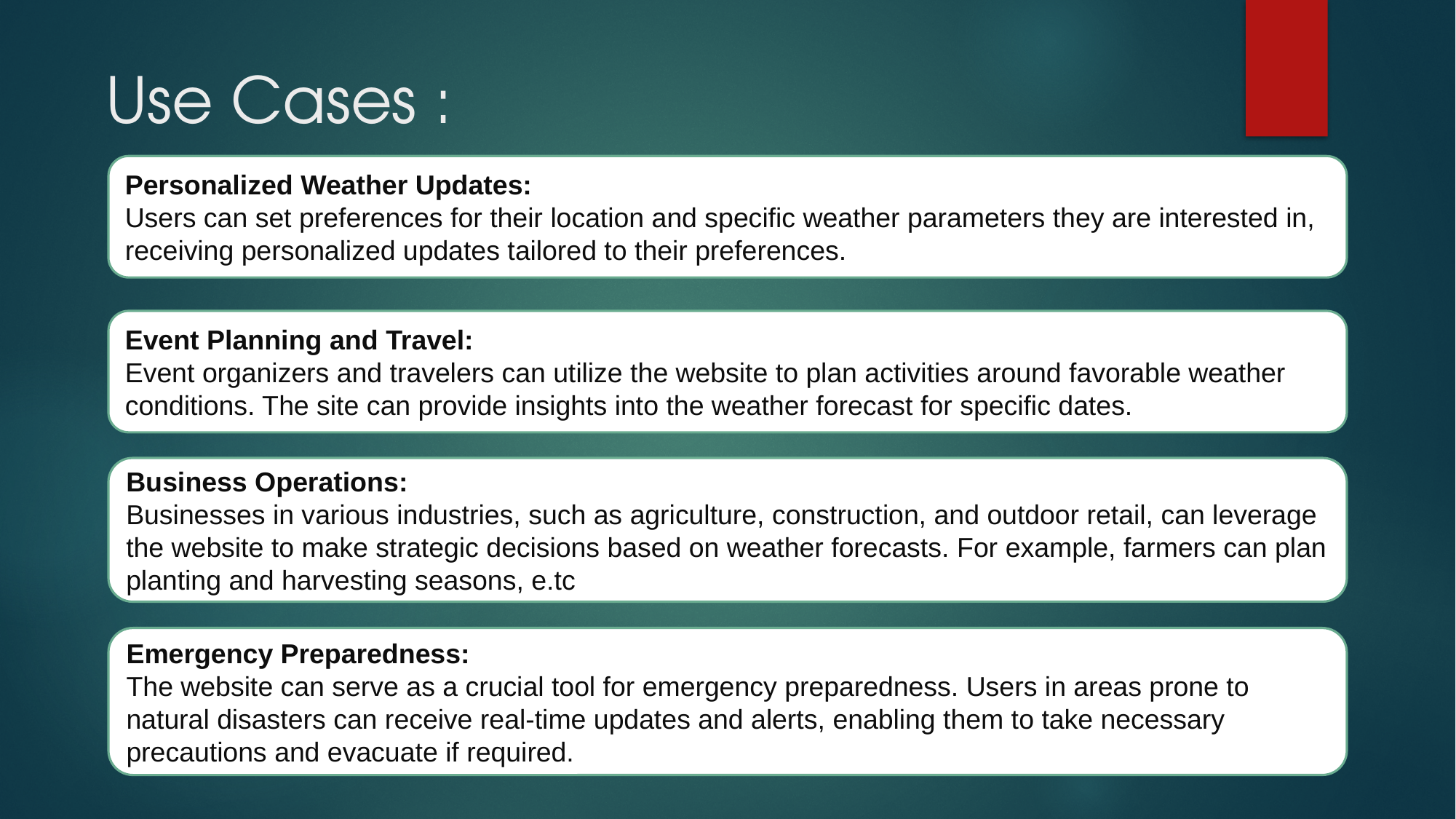

# Use Cases :
Personalized Weather Updates:
Users can set preferences for their location and specific weather parameters they are interested in, receiving personalized updates tailored to their preferences.
Event Planning and Travel:
Event organizers and travelers can utilize the website to plan activities around favorable weather conditions. The site can provide insights into the weather forecast for specific dates.
Business Operations:
Businesses in various industries, such as agriculture, construction, and outdoor retail, can leverage the website to make strategic decisions based on weather forecasts. For example, farmers can plan planting and harvesting seasons, e.tc
Emergency Preparedness:
The website can serve as a crucial tool for emergency preparedness. Users in areas prone to natural disasters can receive real-time updates and alerts, enabling them to take necessary precautions and evacuate if required.